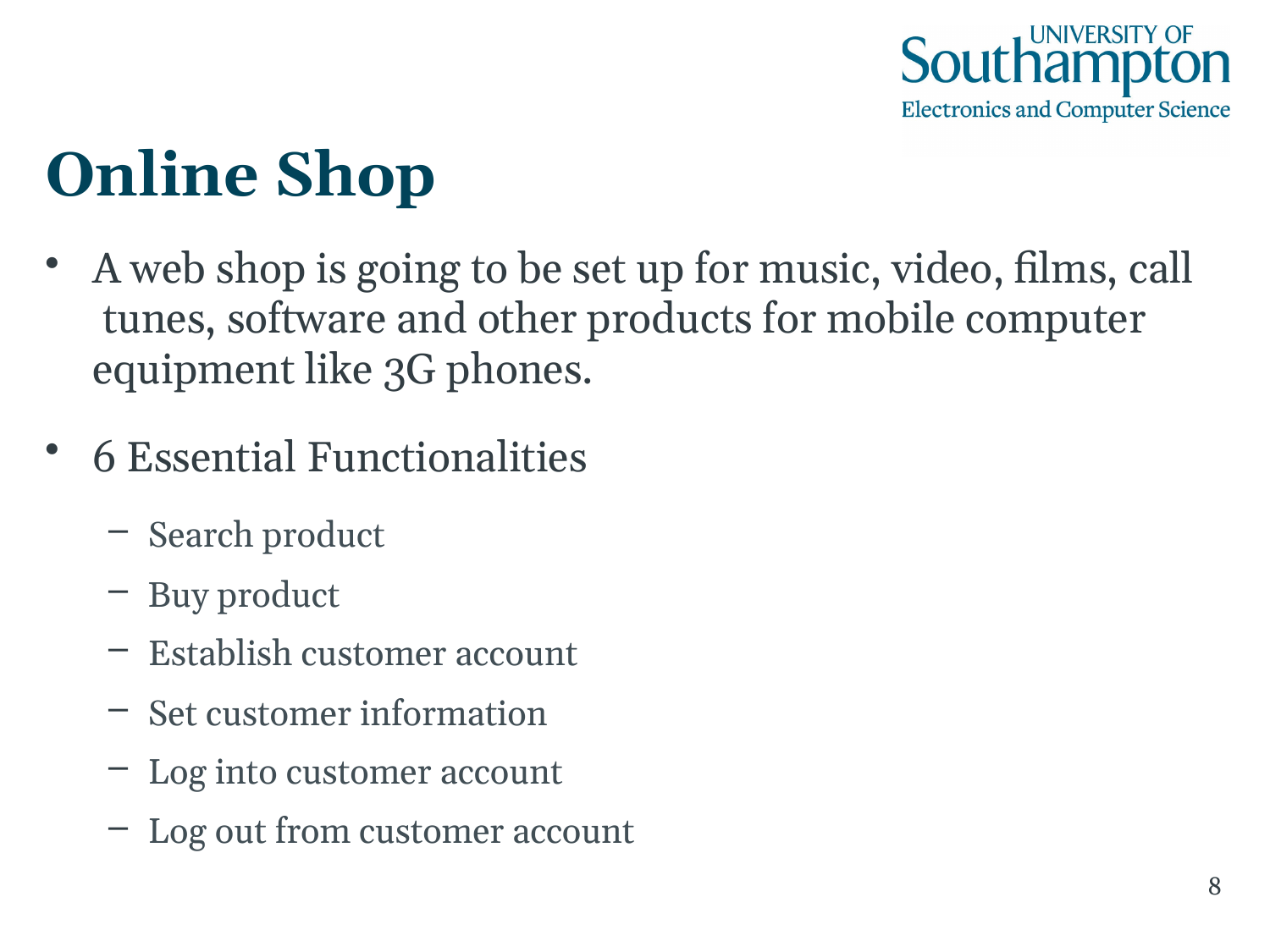

# Online Shop
A web shop is going to be set up for music, video, films, call  tunes, software and other products for mobile computer  equipment like 3G phones.
6 Essential Functionalities
Search product
Buy product
Establish customer account
Set customer information
Log into customer account
Log out from customer account
8